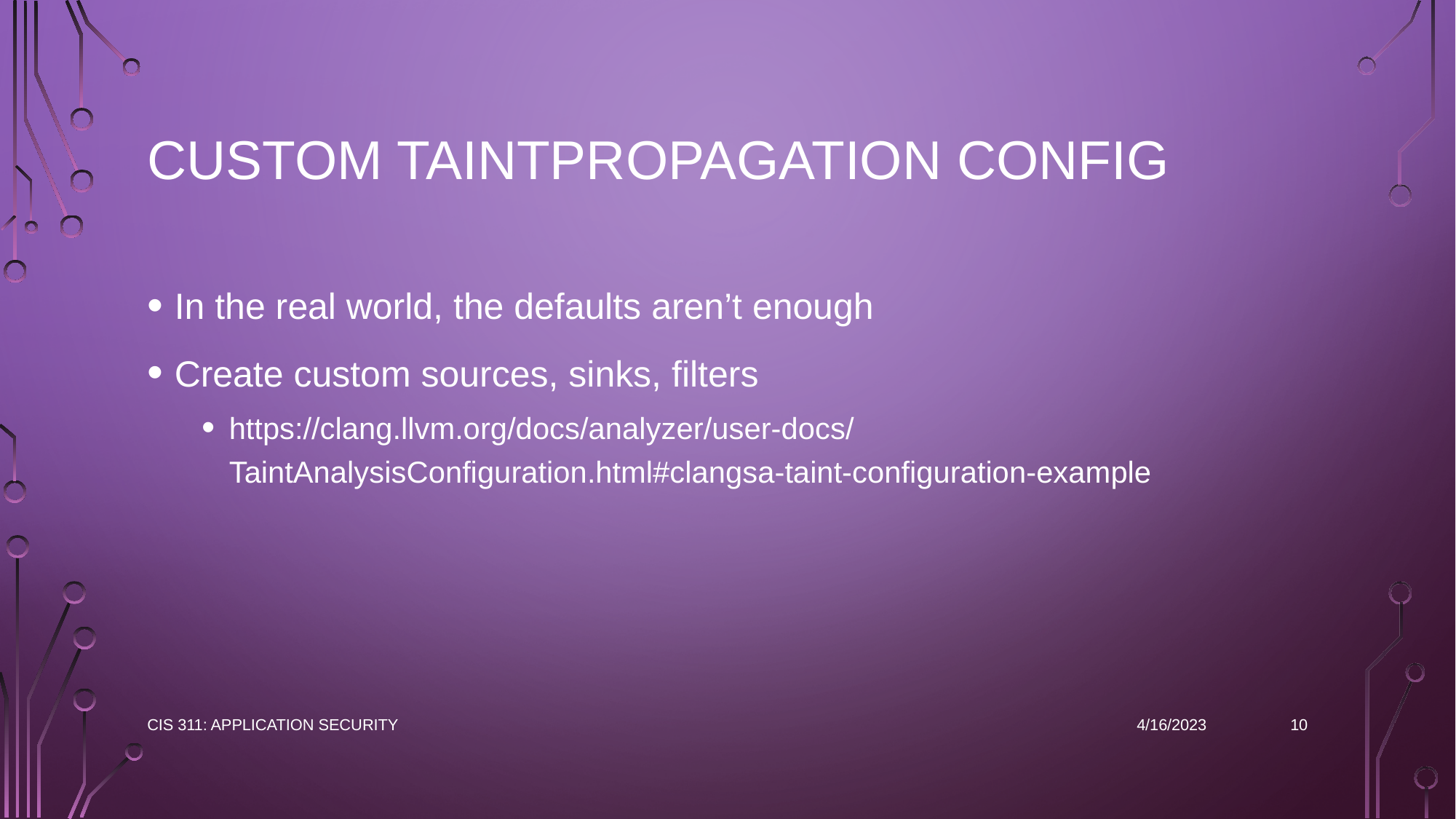

# Custom TaintPropagation config
In the real world, the defaults aren’t enough
Create custom sources, sinks, filters
https://clang.llvm.org/docs/analyzer/user-docs/TaintAnalysisConfiguration.html#clangsa-taint-configuration-example
10
CIS 311: Application Security
4/16/2023